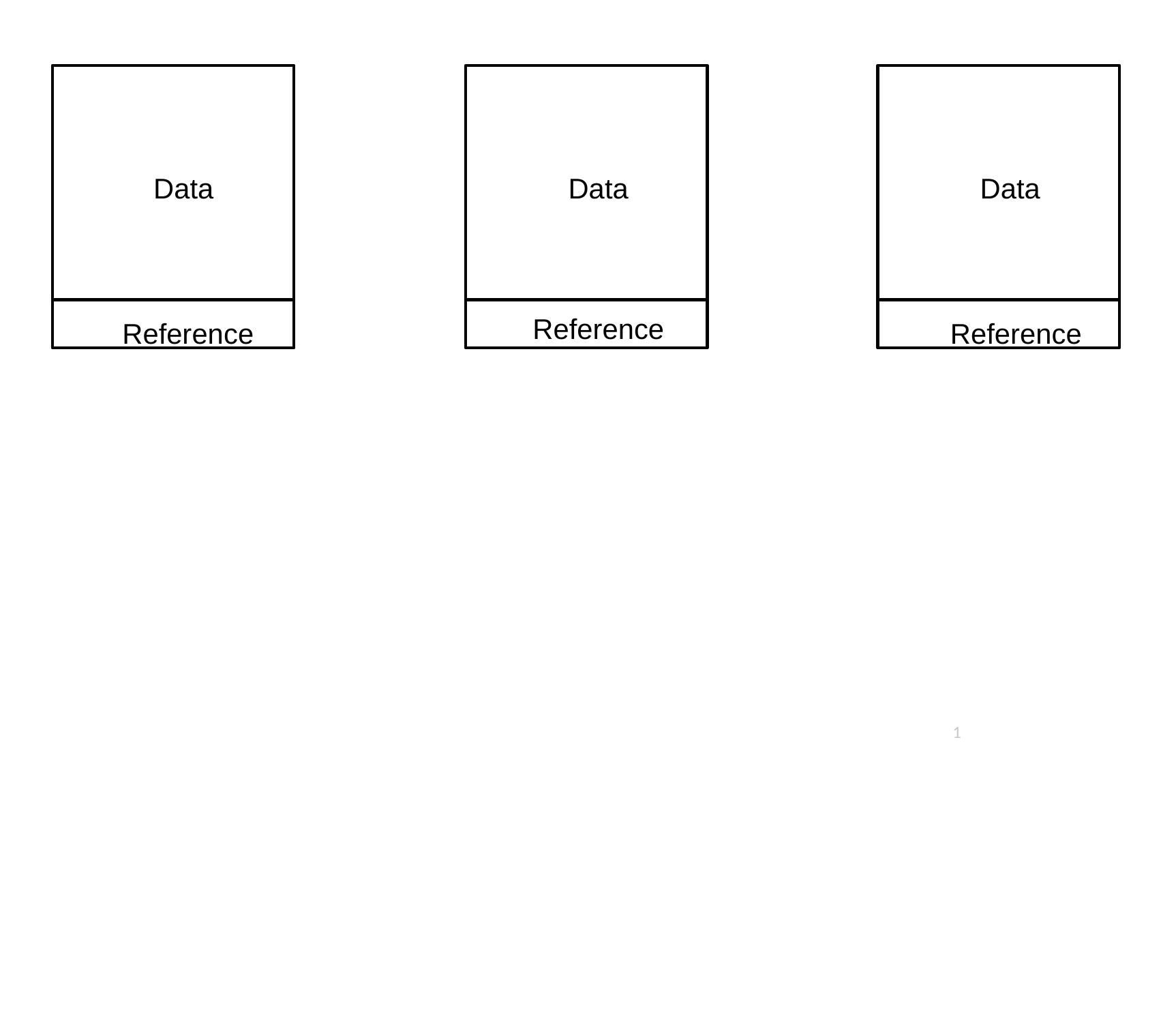

Data
Data
Data

Reference
Reference
Reference
1